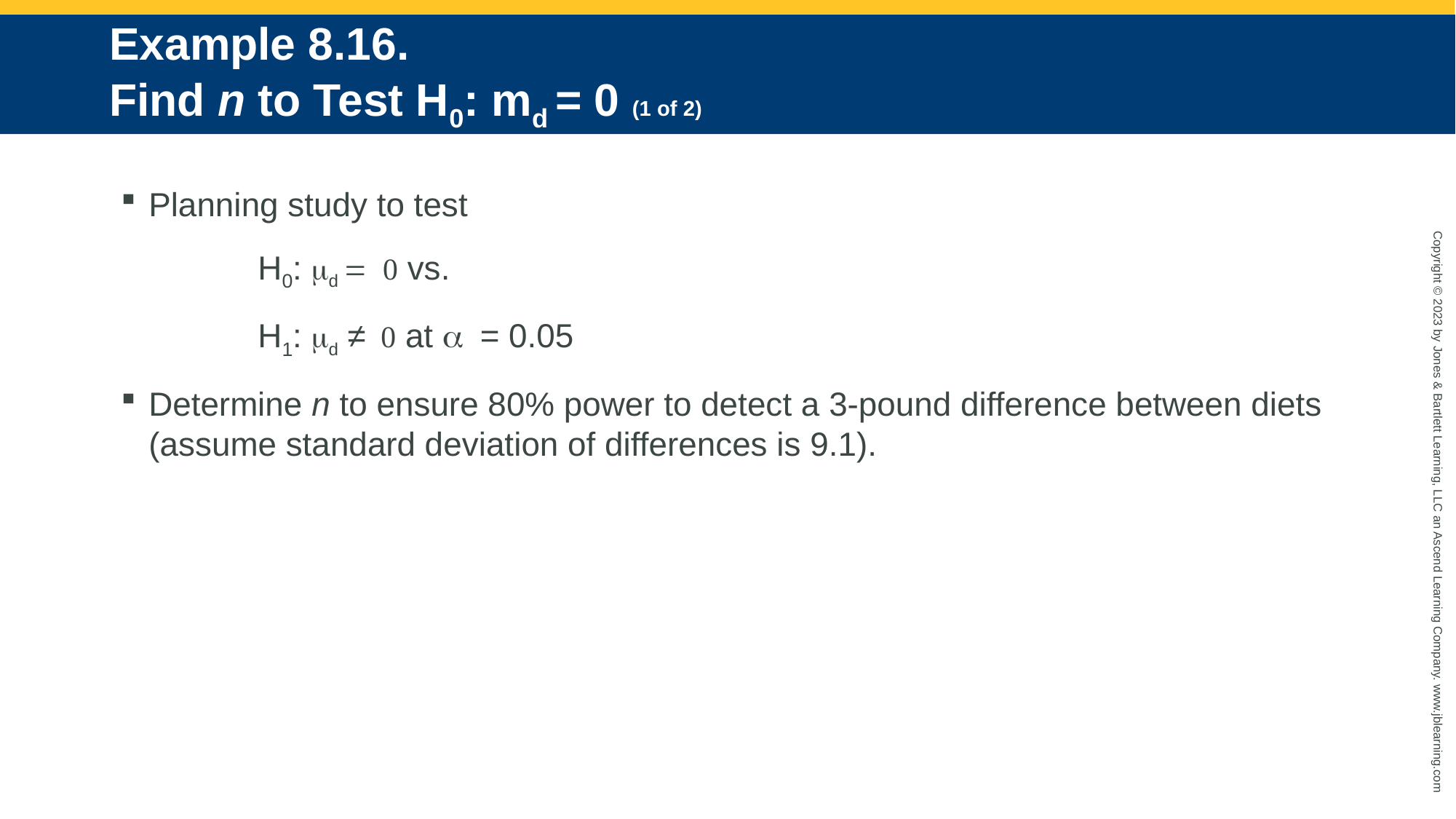

# Example 8.16. Find n to Test H0: md = 0 (1 of 2)
Planning study to test
		H0: μd = 0 vs.
		H1: μd ≠ 0 at α = 0.05
Determine n to ensure 80% power to detect a 3-pound difference between diets (assume standard deviation of differences is 9.1).